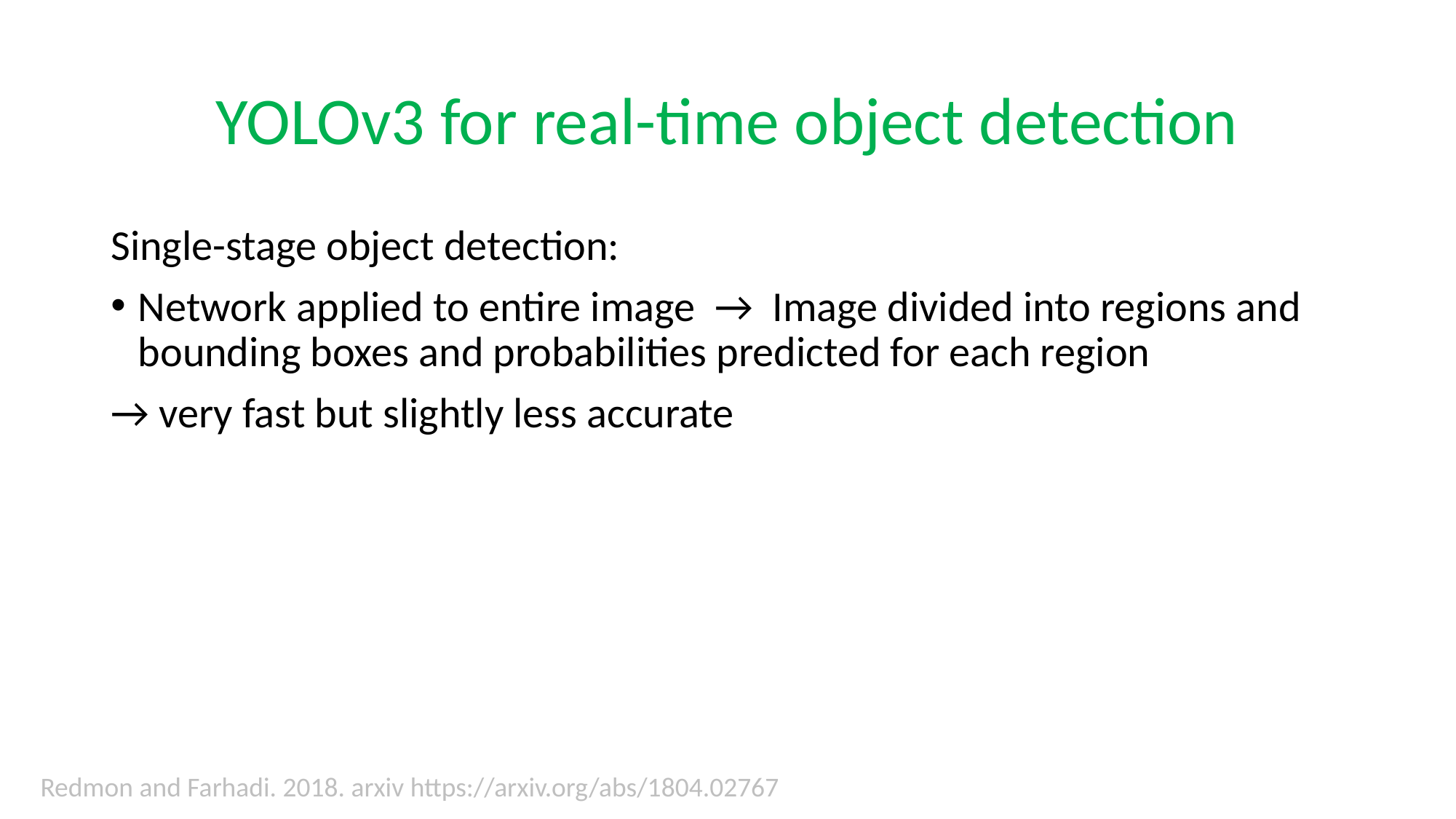

# YOLOv3 for real-time object detection
Single-stage object detection:
Network applied to entire image  →  Image divided into regions and bounding boxes and probabilities predicted for each region
→ very fast but slightly less accurate

Redmon and Farhadi. 2018. arxiv https://arxiv.org/abs/1804.02767